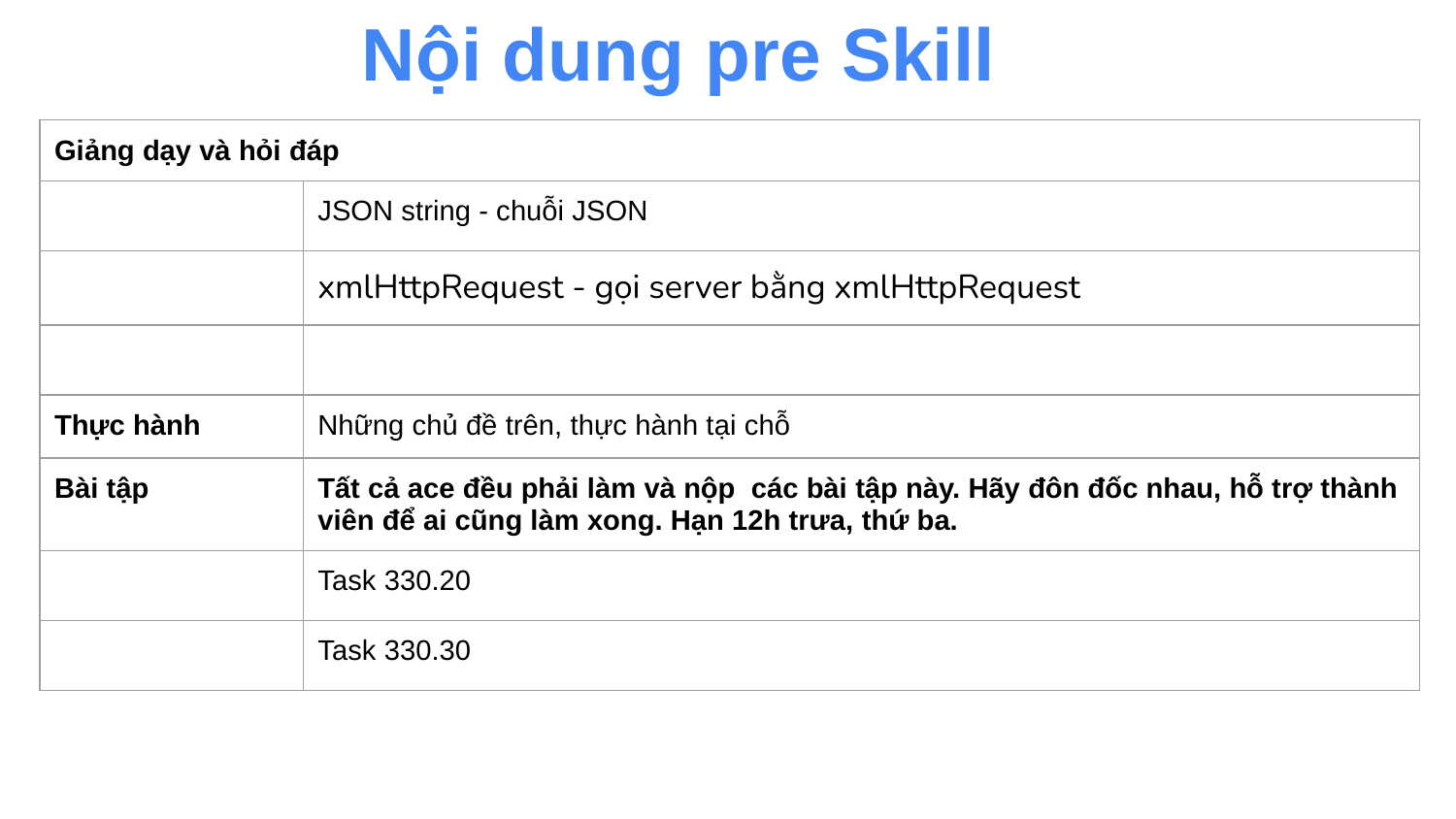

# Nội dung pre Skill
| Giảng dạy và hỏi đáp |  |
| --- | --- |
|  | JSON string - chuỗi JSON |
|  | xmlHttpRequest - gọi server bằng xmlHttpRequest |
|  |  |
| Thực hành | Những chủ đề trên, thực hành tại chỗ |
| Bài tập | Tất cả ace đều phải làm và nộp các bài tập này. Hãy đôn đốc nhau, hỗ trợ thành viên để ai cũng làm xong. Hạn 12h trưa, thứ ba. |
|  | Task 330.20 |
|  | Task 330.30 |